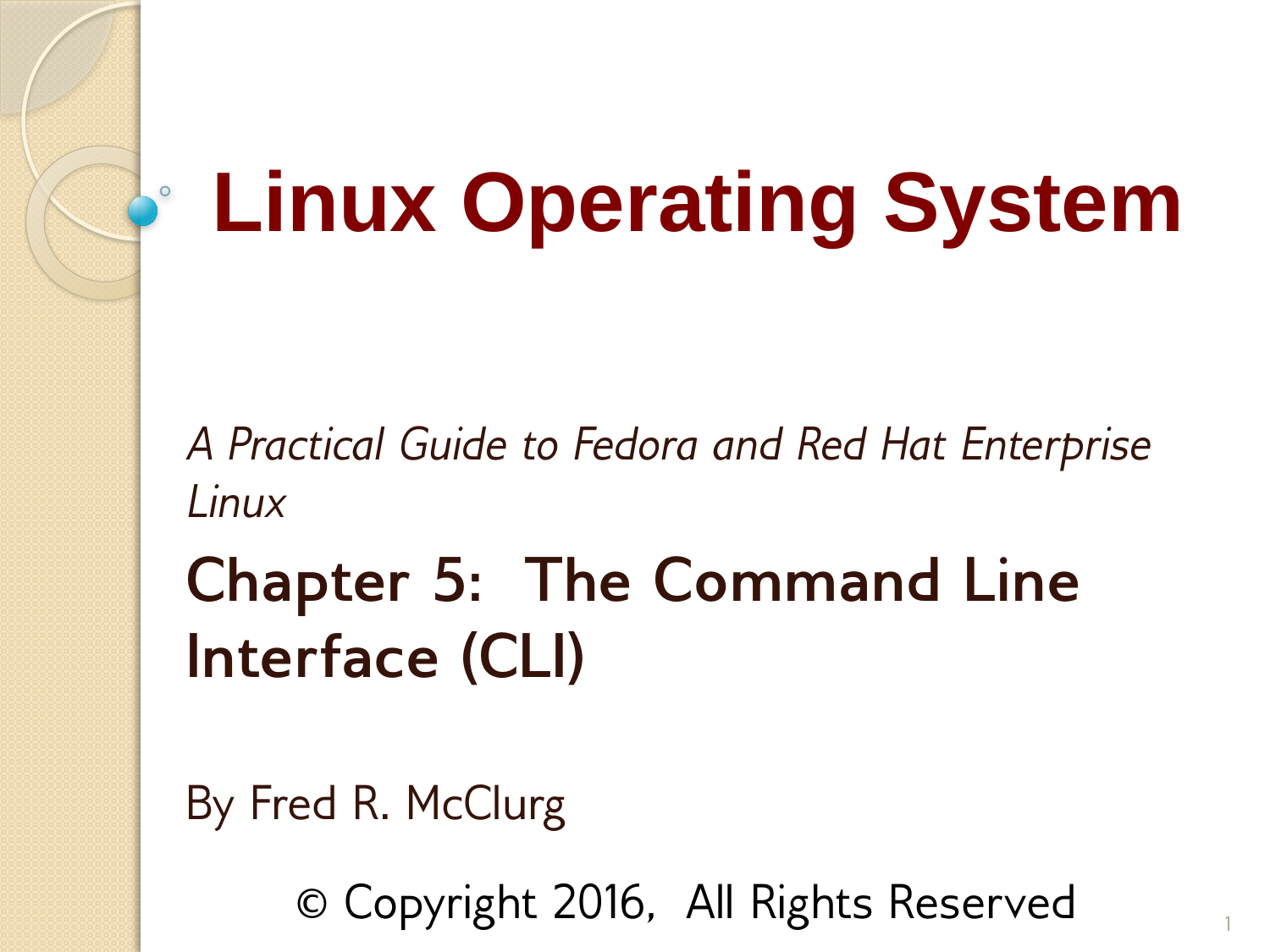

# Linux Operating System

A Practical Guide to Fedora and Red Hat Enterprise Linux
Chapter 5:  The Command Line Interface (CLI)

By Fred R. McClurg
© Copyright 2016,  All Rights Reserved
1